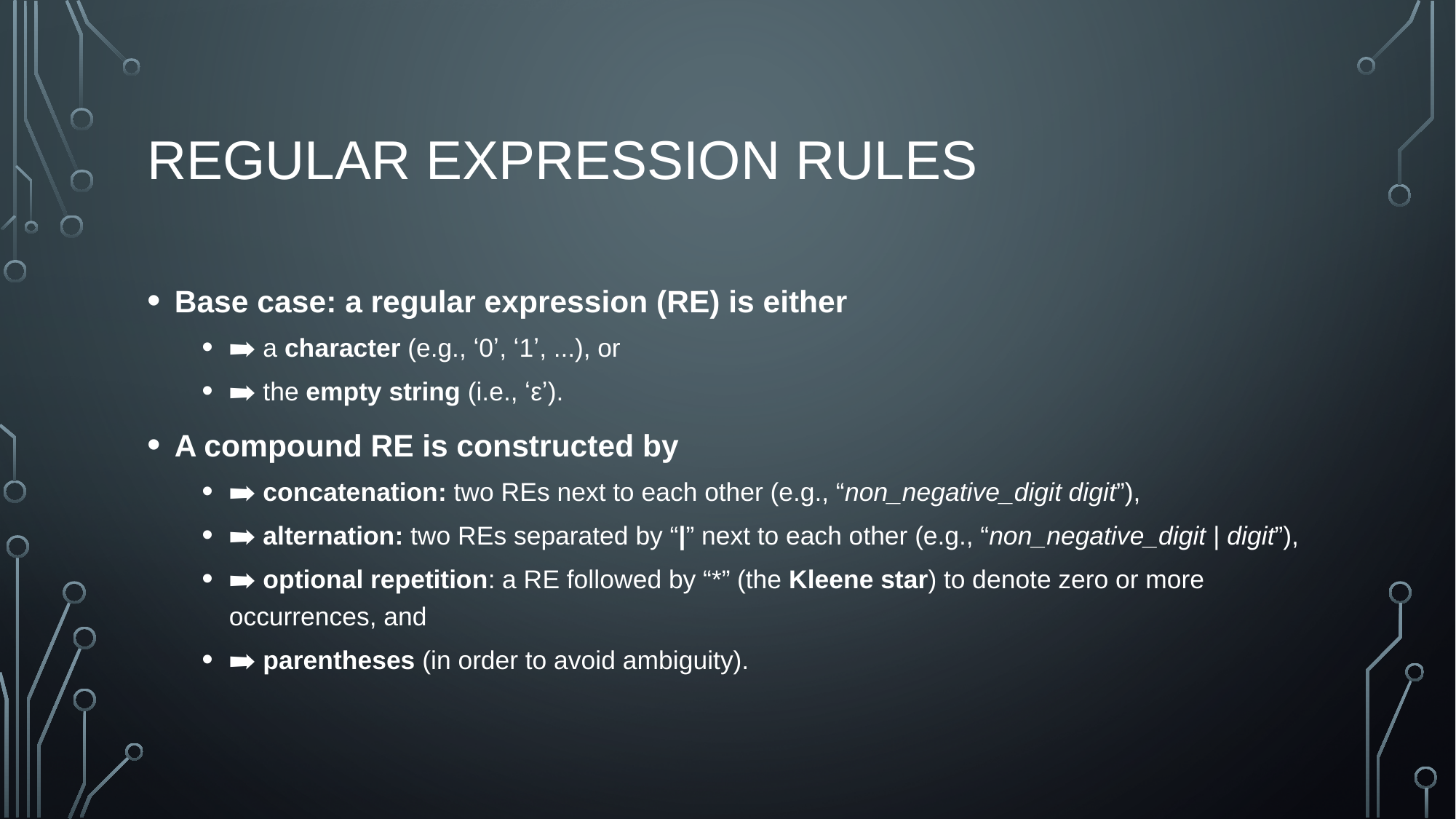

# Regular expression rules
Base case: a regular expression (RE) is either
➡ a character (e.g., ʻ0ʼ, ʻ1ʼ, ...), or
➡ the empty string (i.e., ʻεʼ).
A compound RE is constructed by
➡ concatenation: two REs next to each other (e.g., “non_negative_digit digit”),
➡ alternation: two REs separated by “|” next to each other (e.g., “non_negative_digit | digit”),
➡ optional repetition: a RE followed by “*” (the Kleene star) to denote zero or more occurrences, and
➡ parentheses (in order to avoid ambiguity).